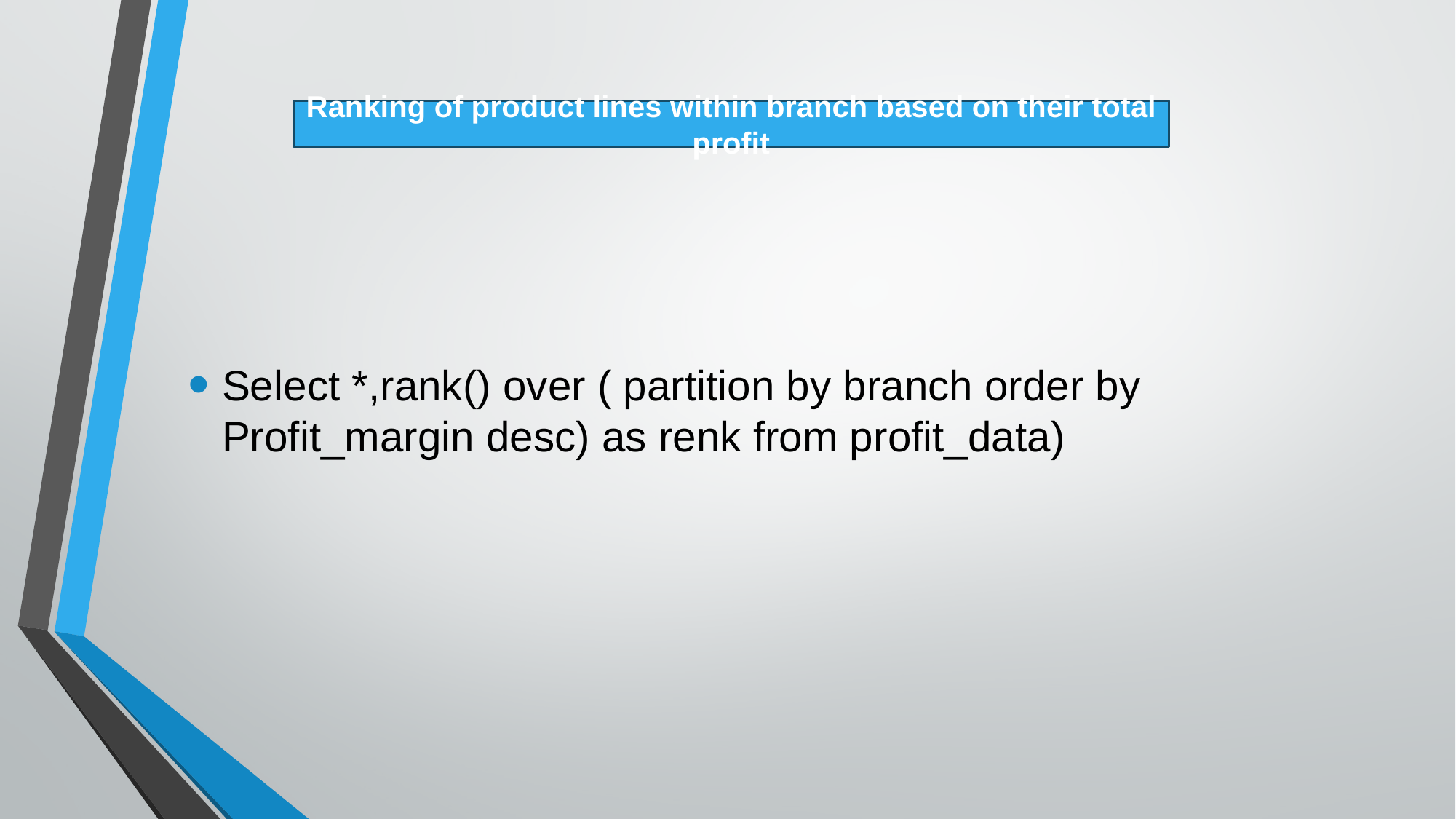

Ranking of product lines within branch based on their total profit
Select *,rank() over ( partition by branch order by Profit_margin desc) as renk from profit_data)